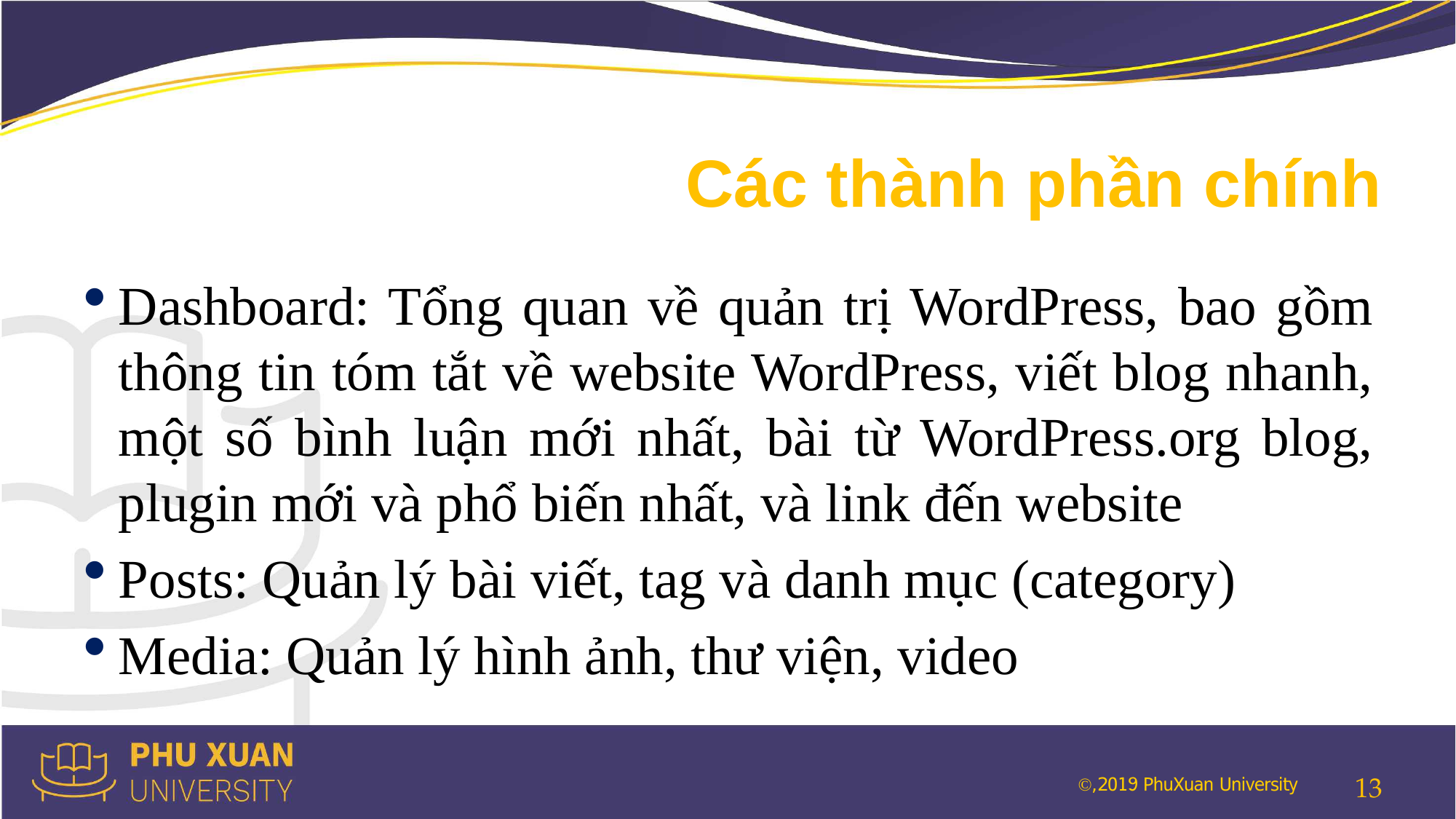

# Các thành phần chính

Dashboard: Tổng quan về quản trị WordPress, bao gồm thông tin tóm tắt về website WordPress, viết blog nhanh, một số bình luận mới nhất, bài từ WordPress.org blog, plugin mới và phổ biến nhất, và link đến website
Posts: Quản lý bài viết, tag và danh mục (category)
Media: Quản lý hình ảnh, thư viện, video
13